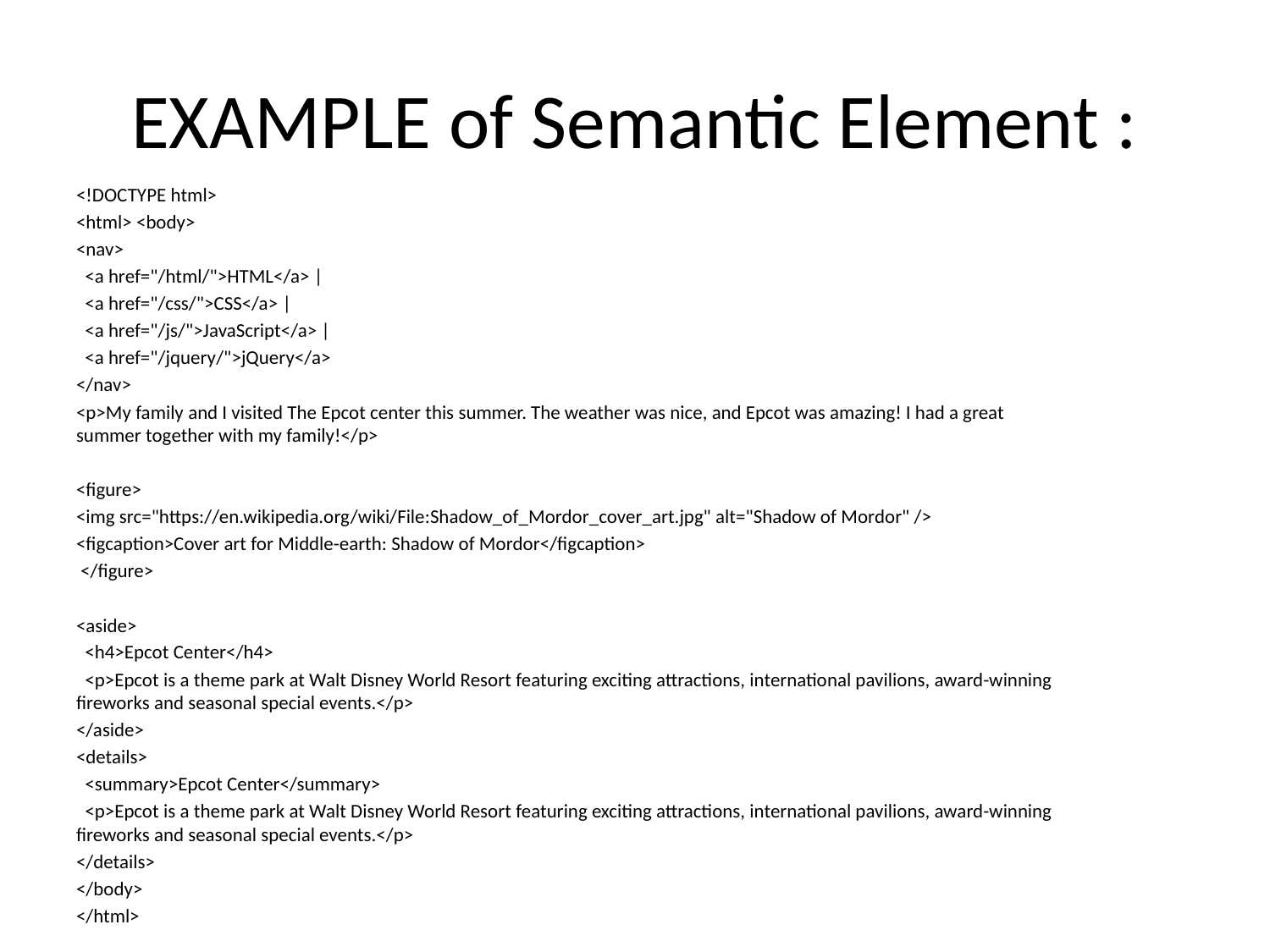

# EXAMPLE of Semantic Element :
<!DOCTYPE html>
<html> <body>
<nav>
  <a href="/html/">HTML</a> |
  <a href="/css/">CSS</a> |
  <a href="/js/">JavaScript</a> |
  <a href="/jquery/">jQuery</a>
</nav>
<p>My family and I visited The Epcot center this summer. The weather was nice, and Epcot was amazing! I had a great summer together with my family!</p>

<figure>
<img src="https://en.wikipedia.org/wiki/File:Shadow_of_Mordor_cover_art.jpg" alt="Shadow of Mordor" />
<figcaption>Cover art for Middle-earth: Shadow of Mordor</figcaption>
 </figure>

<aside>
  <h4>Epcot Center</h4>
  <p>Epcot is a theme park at Walt Disney World Resort featuring exciting attractions, international pavilions, award-winning fireworks and seasonal special events.</p>
</aside>
<details>
  <summary>Epcot Center</summary>
  <p>Epcot is a theme park at Walt Disney World Resort featuring exciting attractions, international pavilions, award-winning fireworks and seasonal special events.</p>
</details>
</body>
</html>